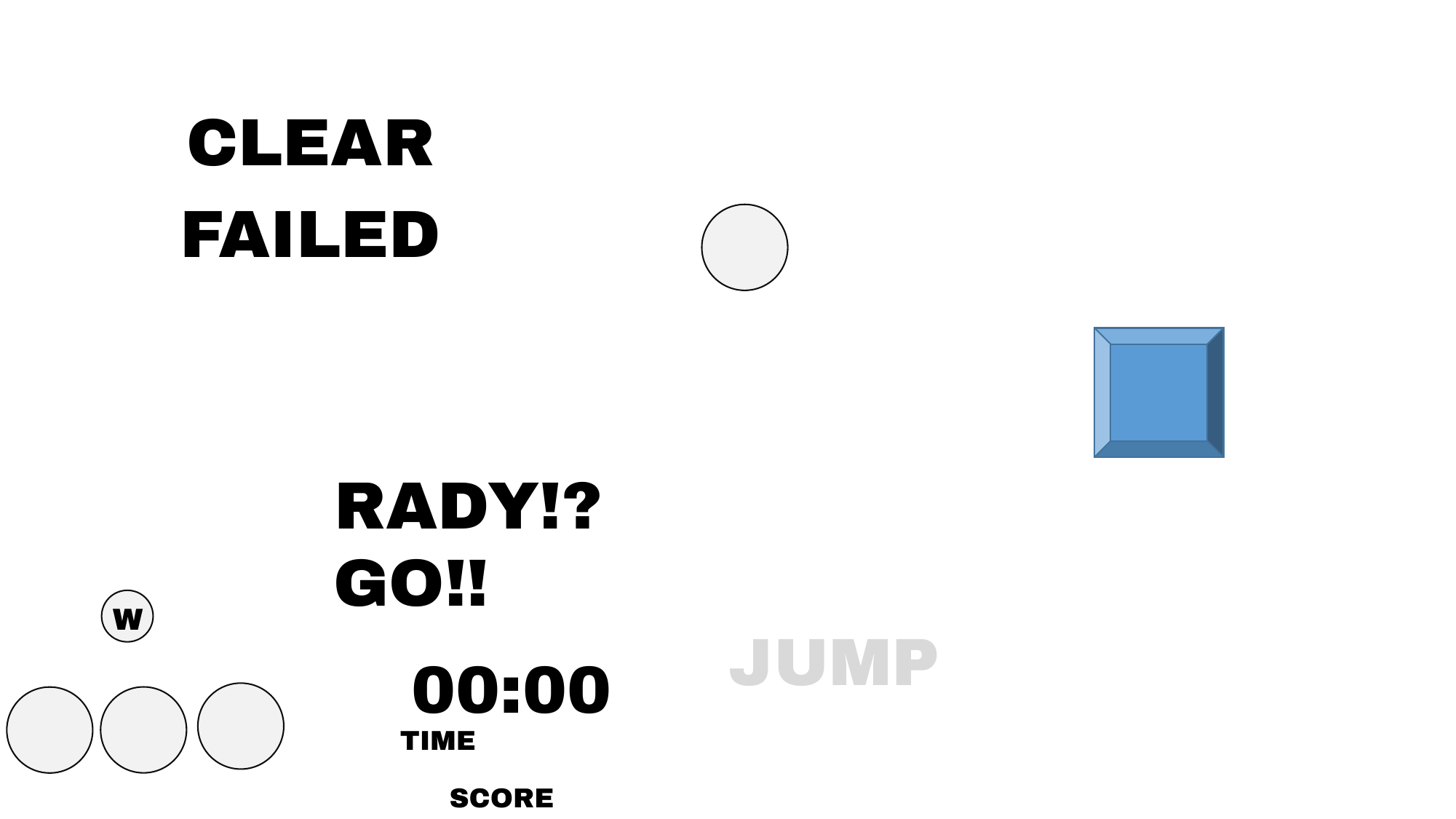

CLEAR
FAILED

RADY!?
GO!!

W
JUMP
00:00

TIME
SCORE